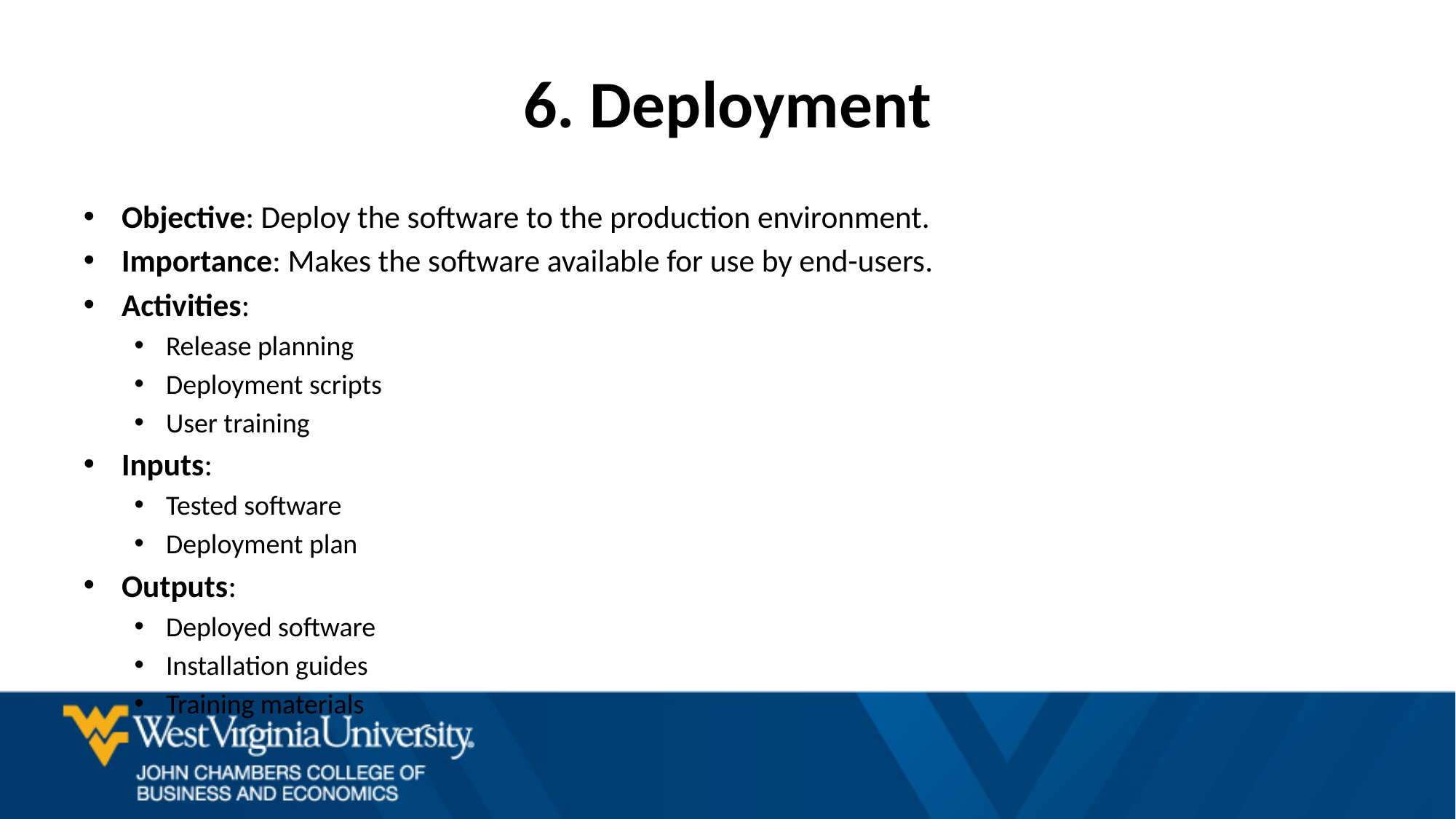

# 6. Deployment
Objective: Deploy the software to the production environment.
Importance: Makes the software available for use by end-users.
Activities:
Release planning
Deployment scripts
User training
Inputs:
Tested software
Deployment plan
Outputs:
Deployed software
Installation guides
Training materials